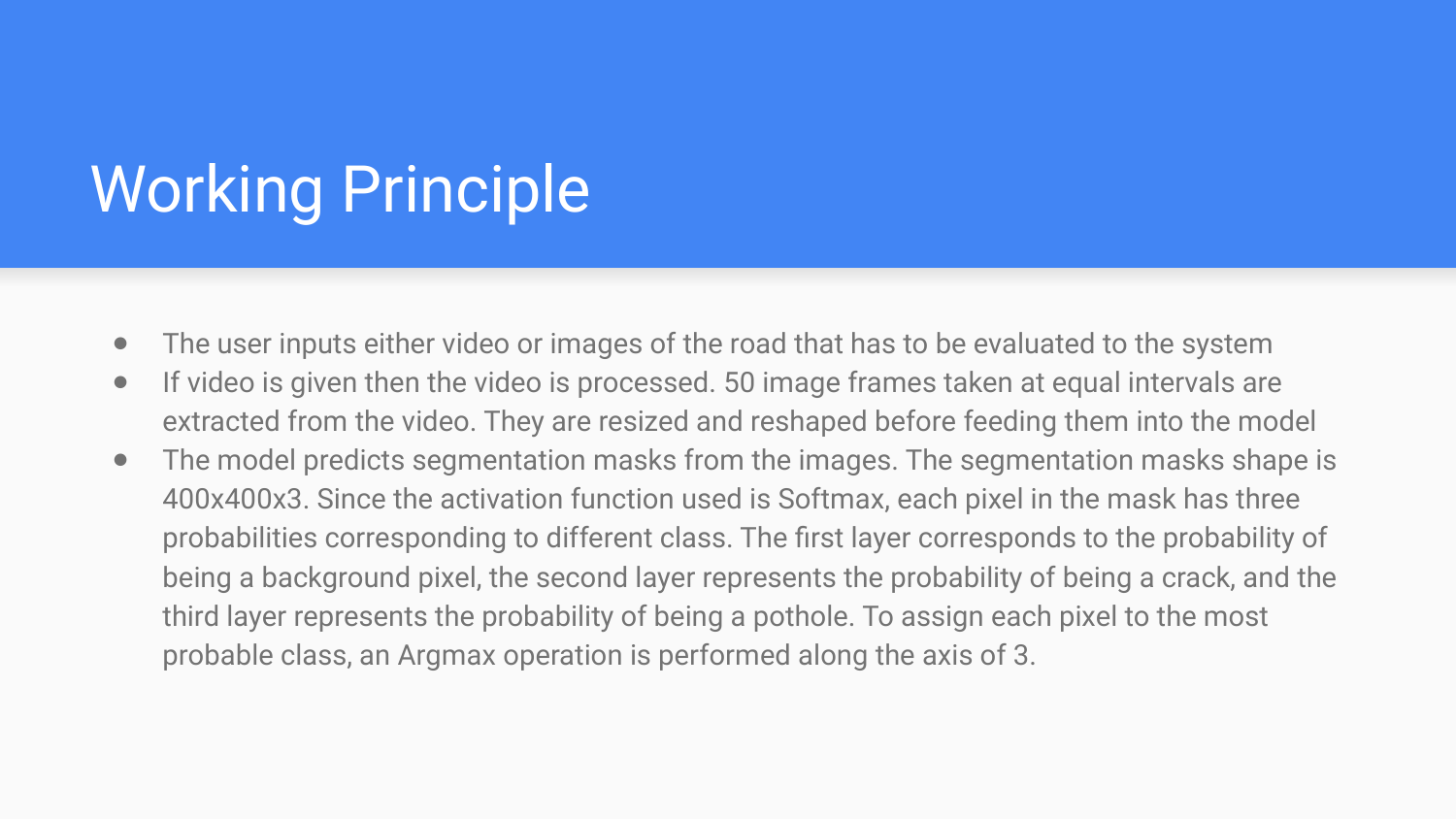

# Working Principle
The user inputs either video or images of the road that has to be evaluated to the system
If video is given then the video is processed. 50 image frames taken at equal intervals are extracted from the video. They are resized and reshaped before feeding them into the model
The model predicts segmentation masks from the images. The segmentation masks shape is 400x400x3. Since the activation function used is Softmax, each pixel in the mask has three probabilities corresponding to different class. The first layer corresponds to the probability of being a background pixel, the second layer represents the probability of being a crack, and the third layer represents the probability of being a pothole. To assign each pixel to the most probable class, an Argmax operation is performed along the axis of 3.